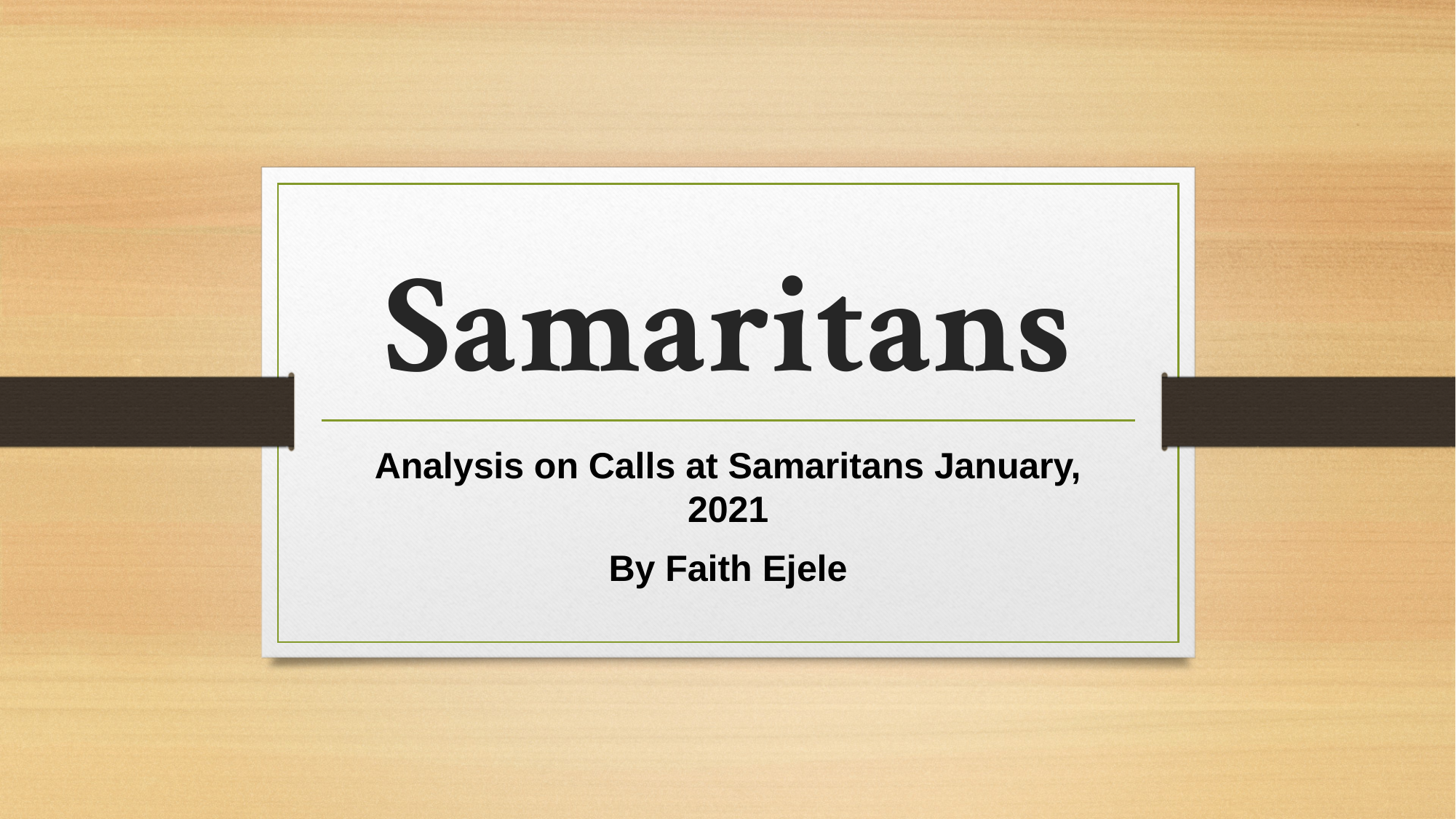

# Samaritans
Analysis on Calls at Samaritans January, 2021
By Faith Ejele